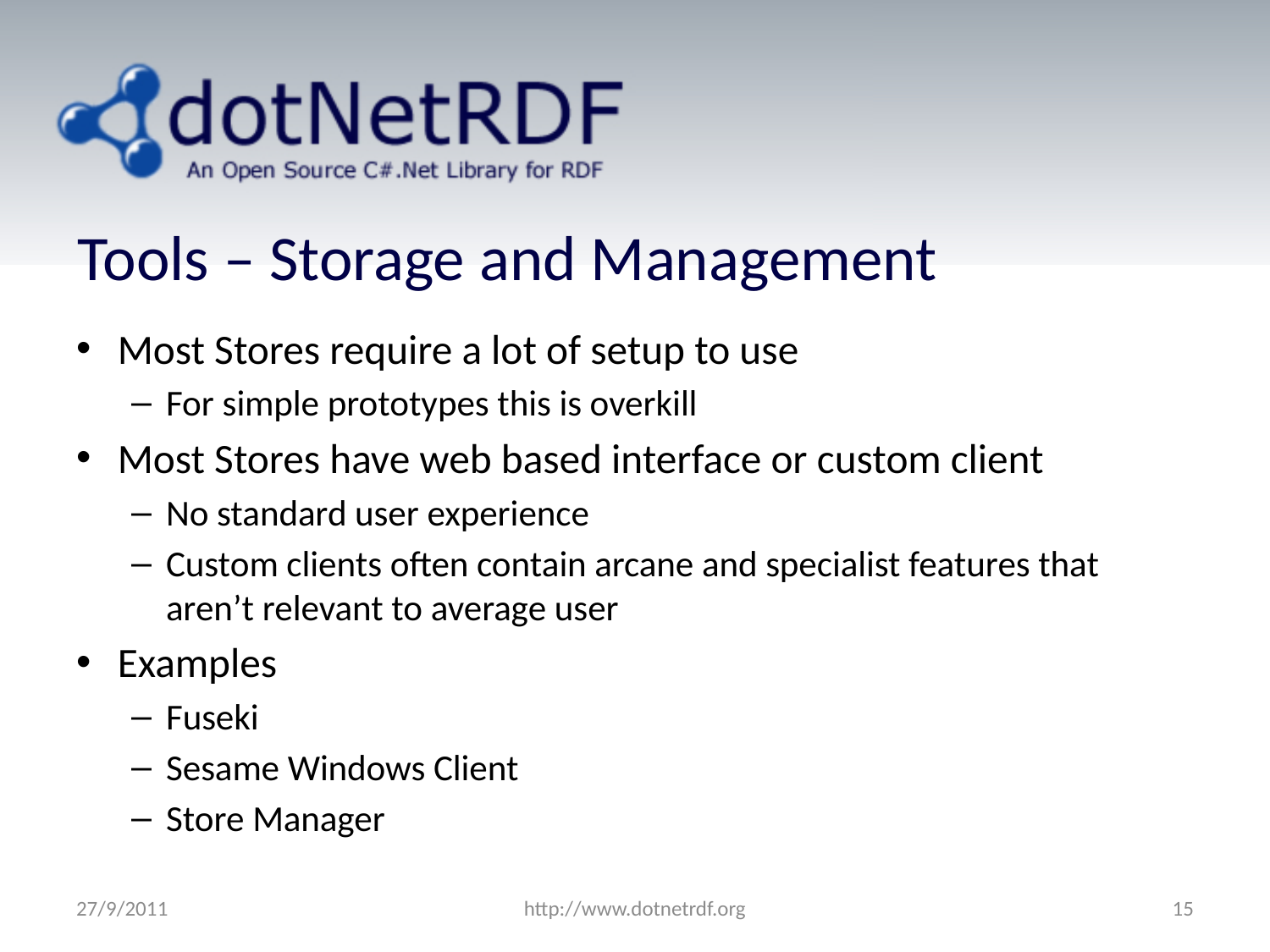

# Tools – Storage and Management
Most Stores require a lot of setup to use
For simple prototypes this is overkill
Most Stores have web based interface or custom client
No standard user experience
Custom clients often contain arcane and specialist features that aren’t relevant to average user
Examples
Fuseki
Sesame Windows Client
Store Manager
27/9/2011
http://www.dotnetrdf.org
15